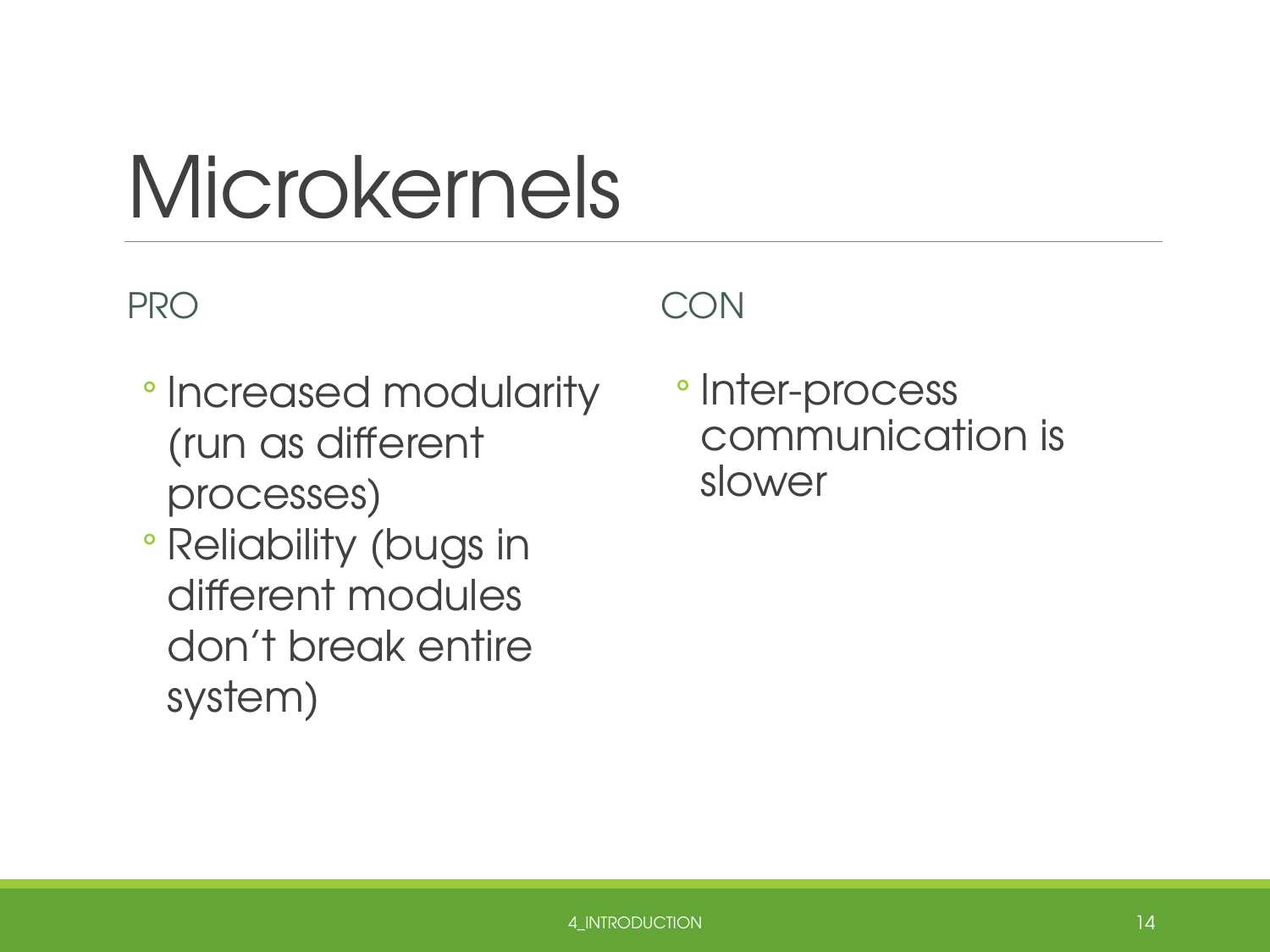

# Microkernels
Pro
con
Increased modularity (run as different processes)
Reliability (bugs in different modules don’t break entire system)

Inter-process communication is slower
4_Introduction
14